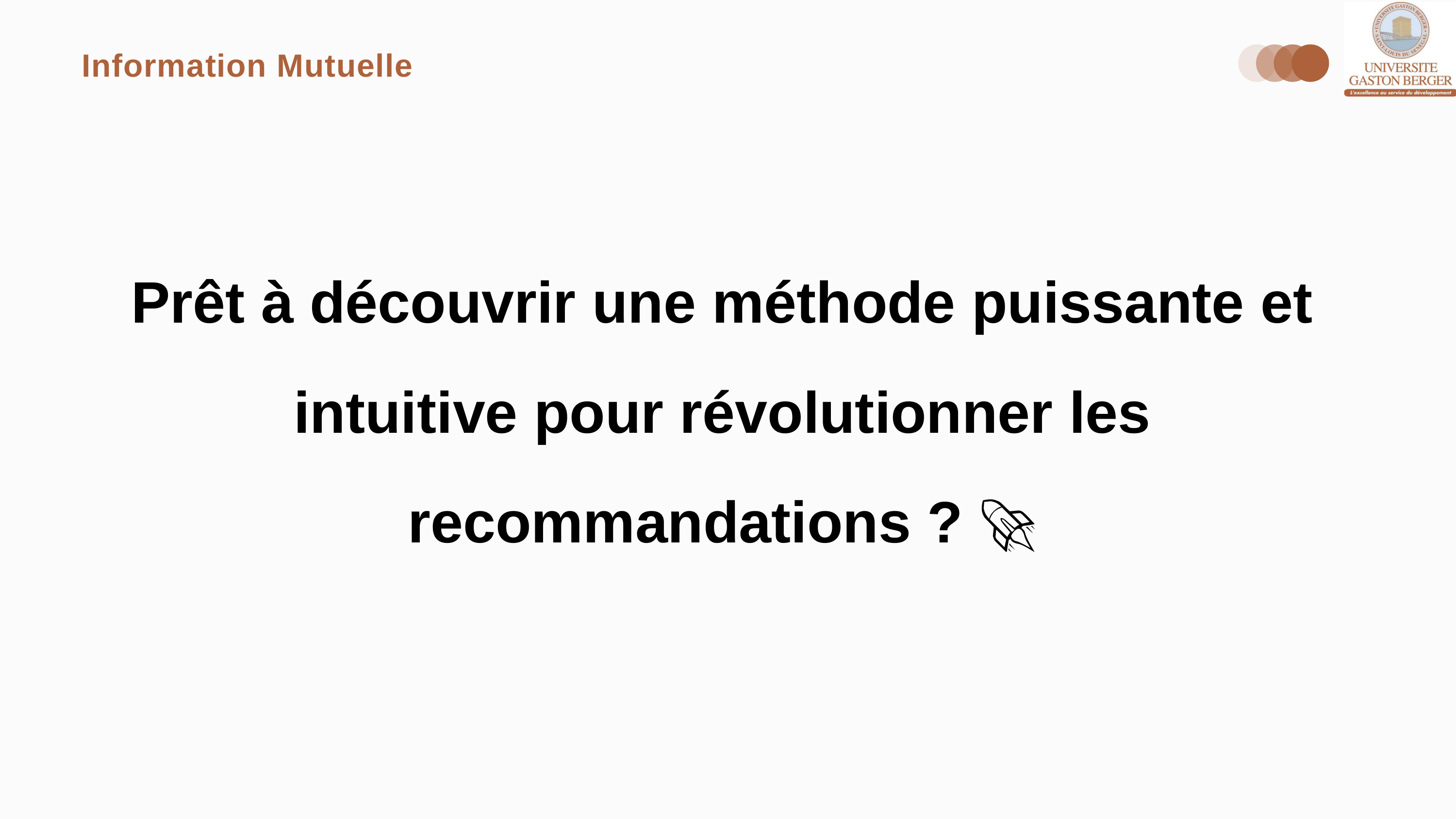

Information Mutuelle

Prêt à découvrir une méthode puissante et intuitive pour révolutionner les recommandations ? 🚀